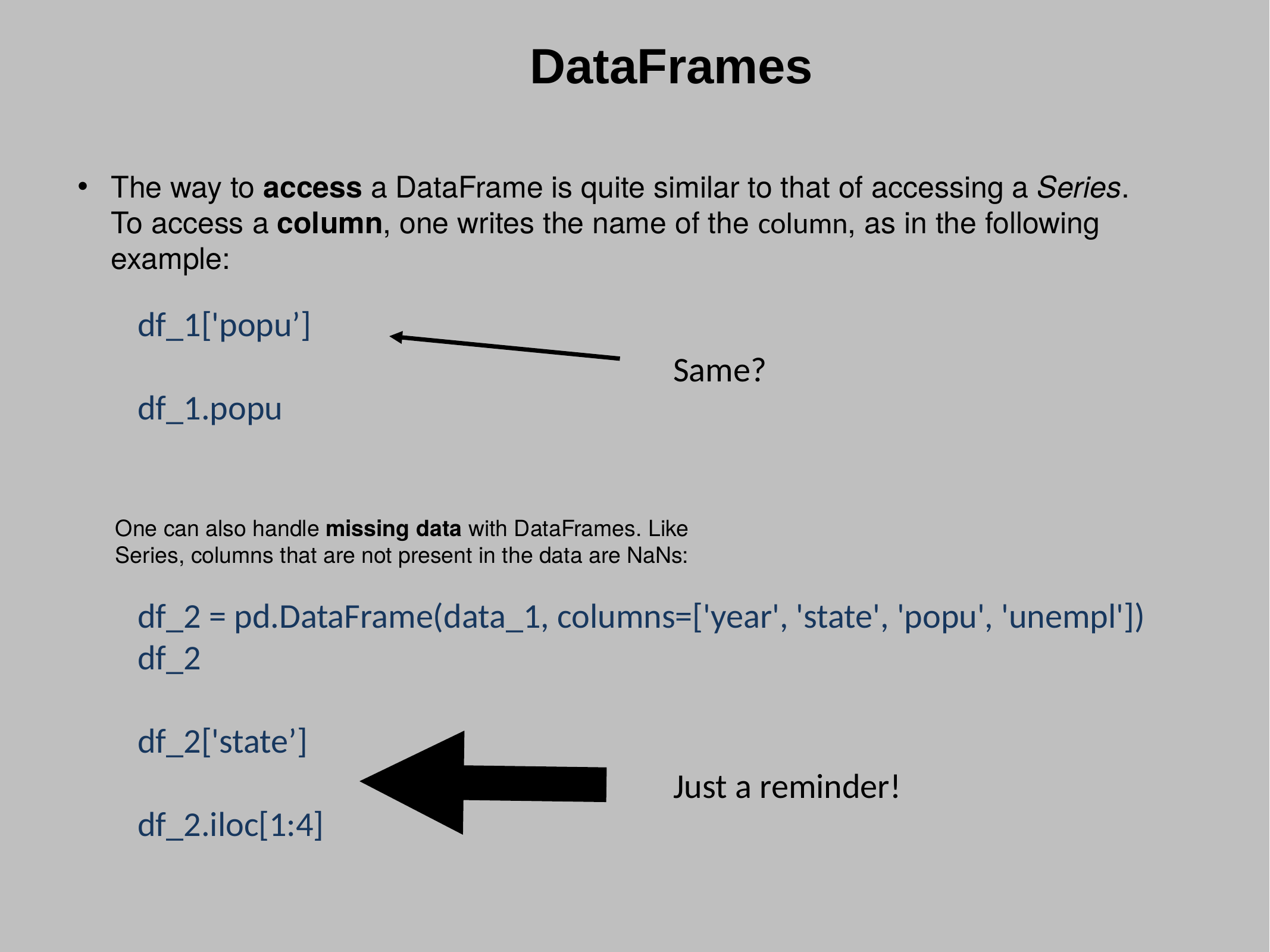

DataFrames
The way to access a DataFrame is quite similar to that of accessing a Series.
To access a column, one writes the name of the column, as in the following example:
df_1['popu’]

df_1.popu

df_2 = pd.DataFrame(data_1, columns=['year', 'state', 'popu', 'unempl'])
df_2

df_2['state’]

df_2.iloc[1:4]
Same?
One can also handle missing data with DataFrames. Like Series, columns that are not present in the data are NaNs:
Just a reminder!